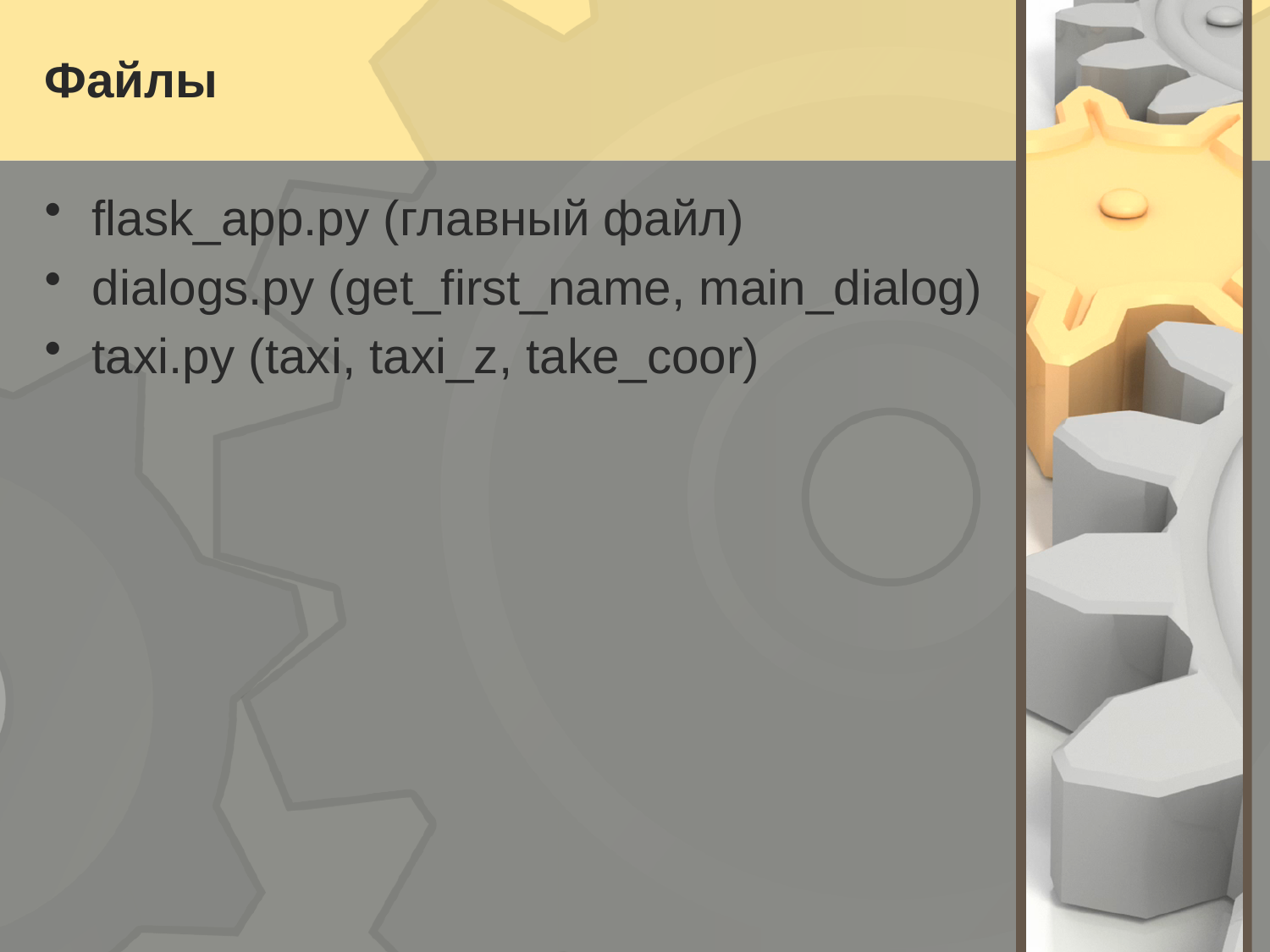

# Файлы
flask_app.py (главный файл)
dialogs.py (get_first_name, main_dialog)
taxi.py (taxi, taxi_z, take_coor)